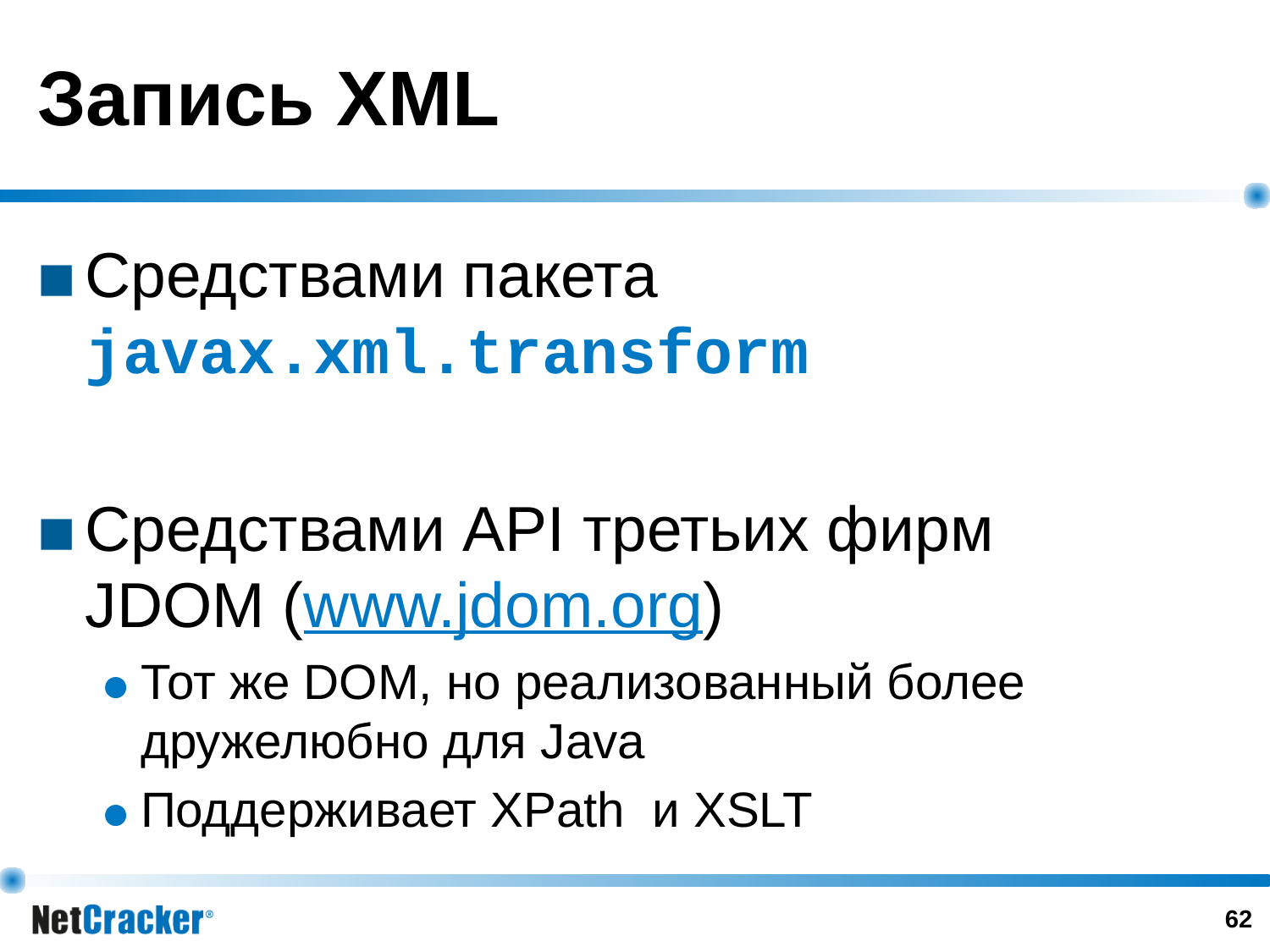

# Запись XML
Средствами пакета
javax.xml.transform

Средствами API третьих фирм
JDOM (www.jdom.org)
Тот же DOM, но реализованный более дружелюбно для Java
Поддерживает XPath  и XSLT
62